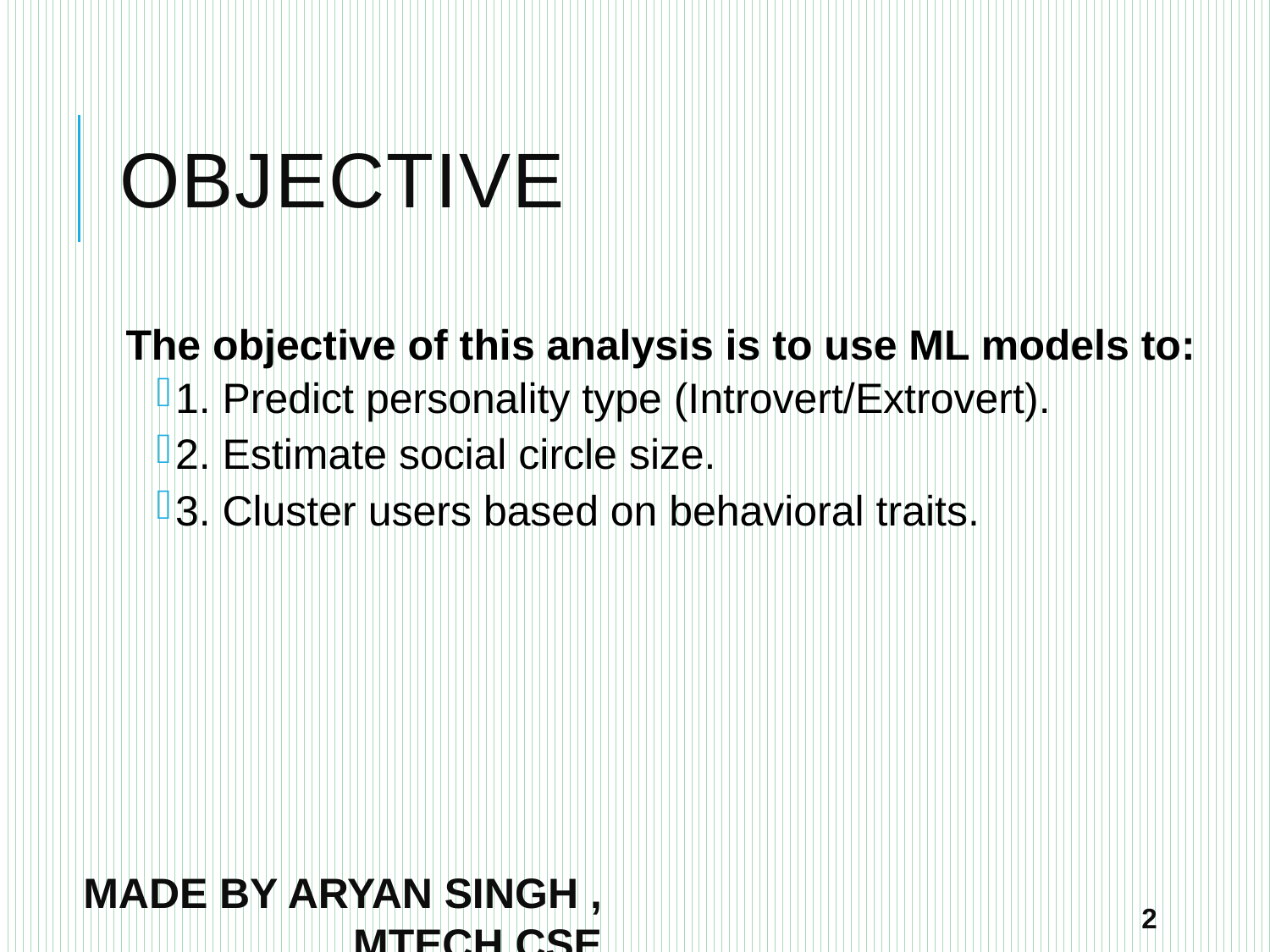

# Objective
The objective of this analysis is to use ML models to:
1. Predict personality type (Introvert/Extrovert).
2. Estimate social circle size.
3. Cluster users based on behavioral traits.
Made by Aryan Singh , MTech CSE
2